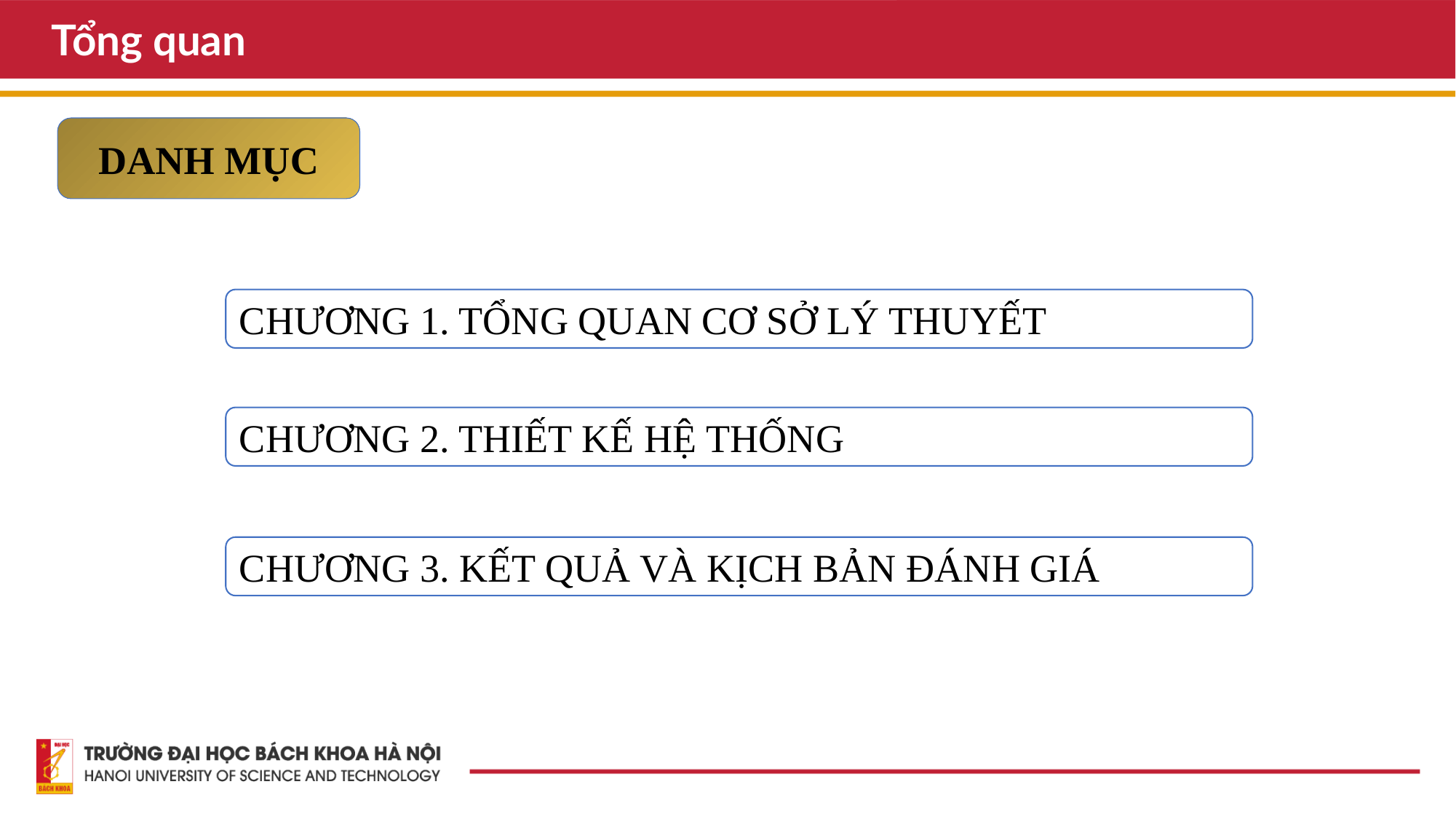

# Tổng quan
DANH MỤC
CHƯƠNG 1. TỔNG QUAN CƠ SỞ LÝ THUYẾT
CHƯƠNG 2. THIẾT KẾ HỆ THỐNG
CHƯƠNG 3. KẾT QUẢ VÀ KỊCH BẢN ĐÁNH GIÁ